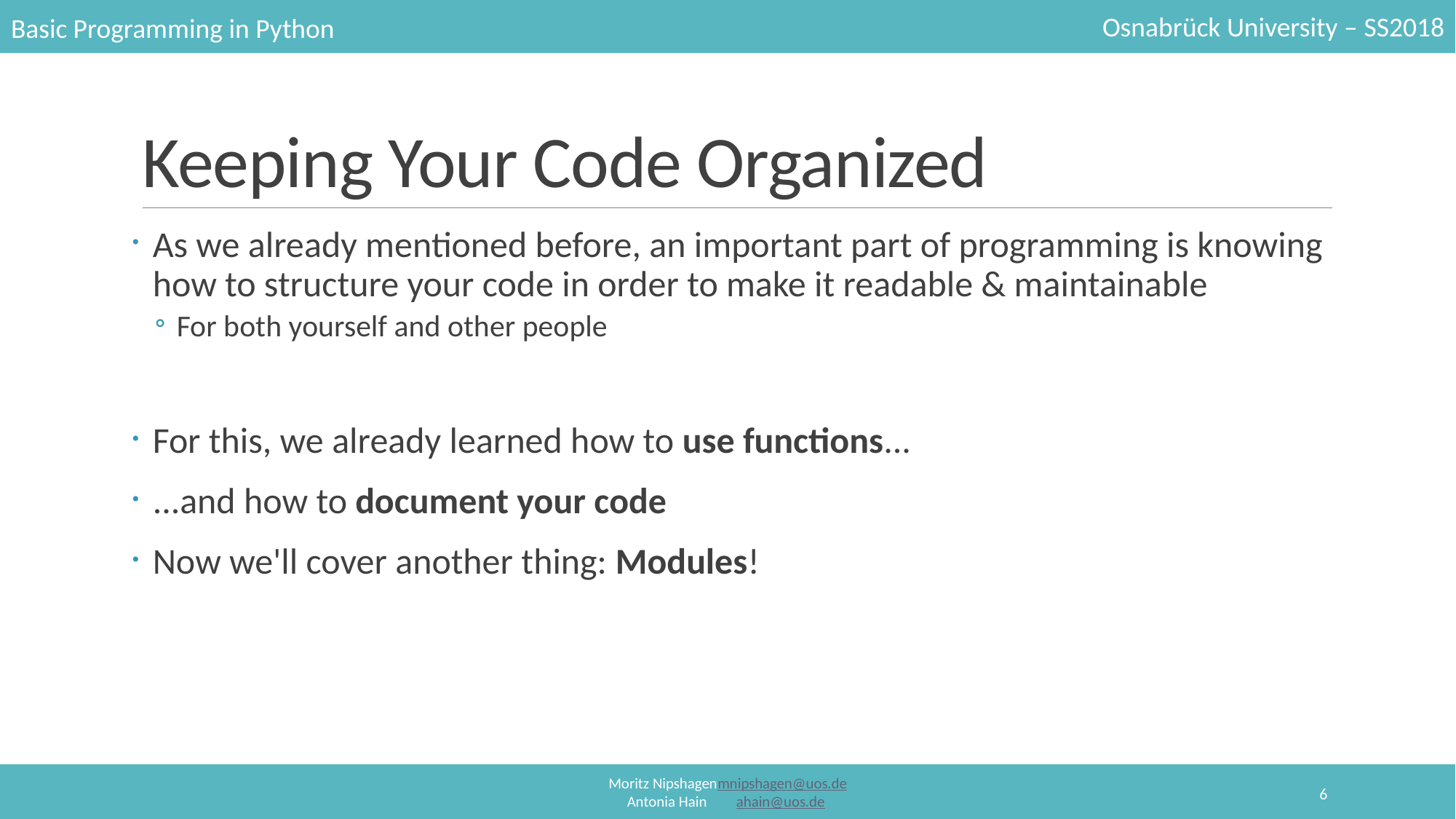

# Keeping Your Code Organized
As we already mentioned before, an important part of programming is knowing how to structure your code in order to make it readable & maintainable
For both yourself and other people

For this, we already learned how to use functions...
...and how to document your code
Now we'll cover another thing: Modules!
6